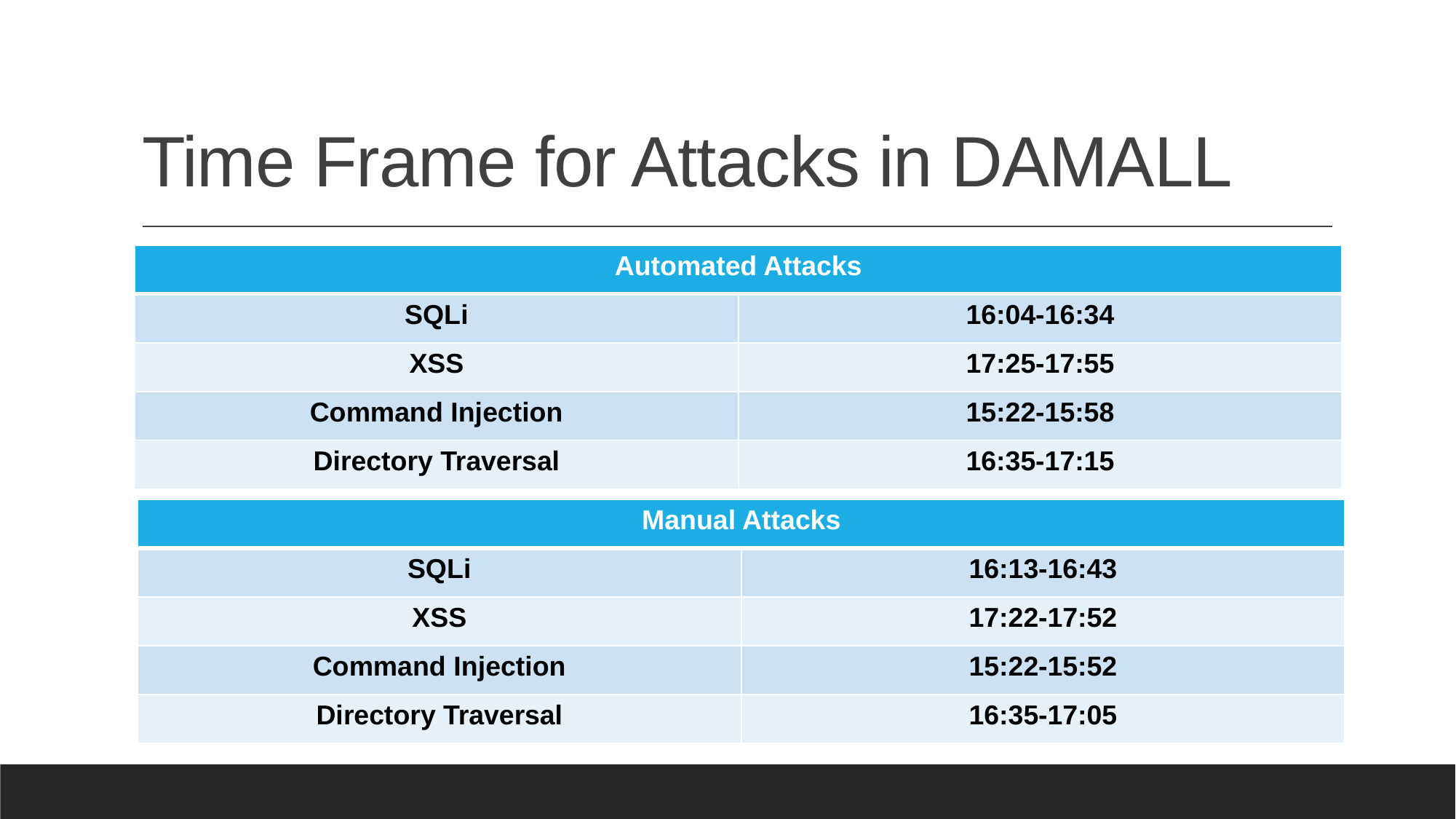

# Time Frame for Attacks in DAMALL
| Automated Attacks |  |
| --- | --- |
| SQLi | 16:04-16:34 |
| XSS | 17:25-17:55 |
| Command Injection | 15:22-15:58 |
| Directory Traversal | 16:35-17:15 |
| Manual Attacks |  |
| --- | --- |
| SQLi | 16:13-16:43 |
| XSS | 17:22-17:52 |
| Command Injection | 15:22-15:52 |
| Directory Traversal | 16:35-17:05 |